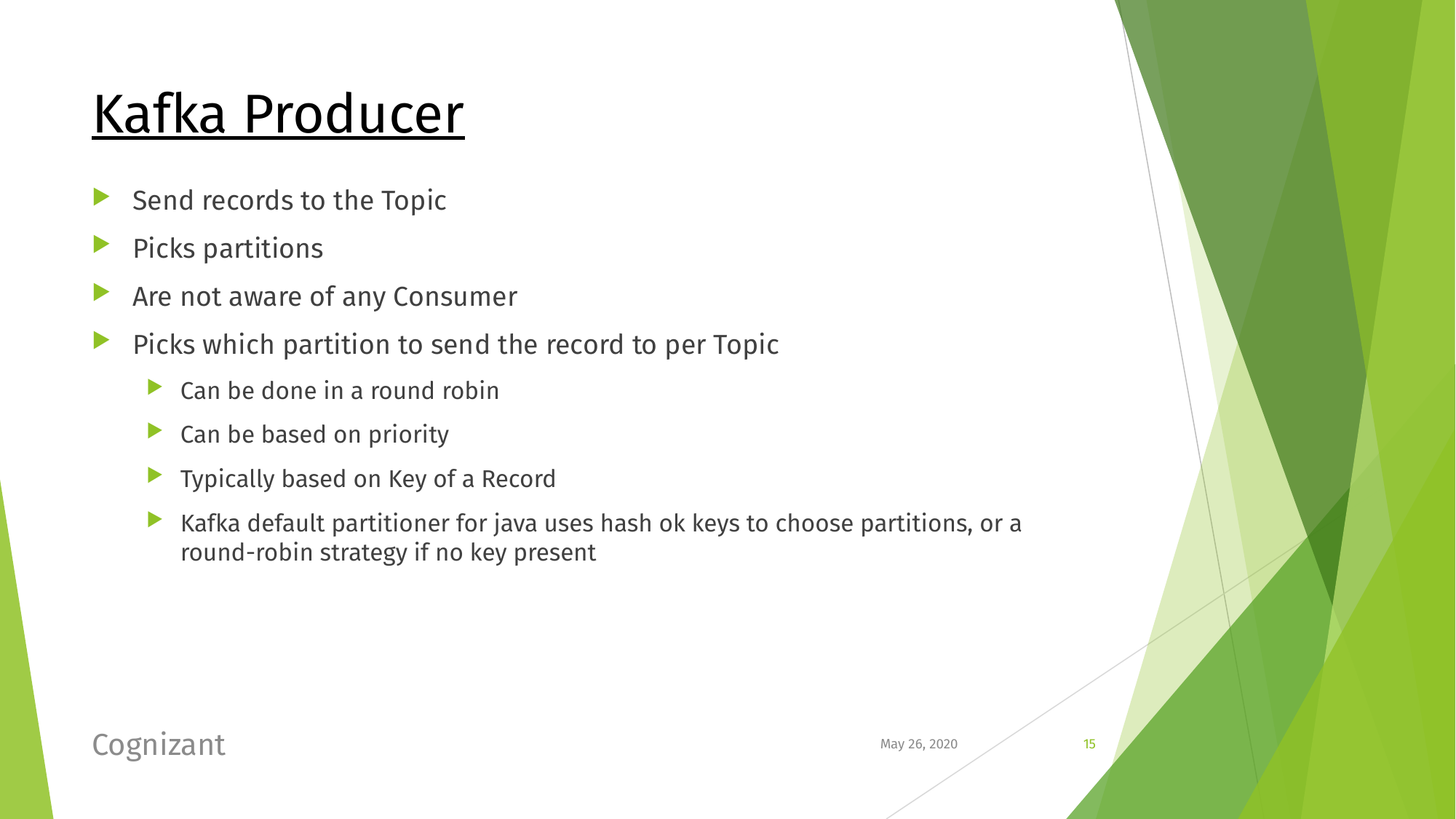

# Kafka Producer
Send records to the Topic
Picks partitions
Are not aware of any Consumer
Picks which partition to send the record to per Topic
Can be done in a round robin
Can be based on priority
Typically based on Key of a Record
Kafka default partitioner for java uses hash ok keys to choose partitions, or a round-robin strategy if no key present
Cognizant
May 26, 2020
15